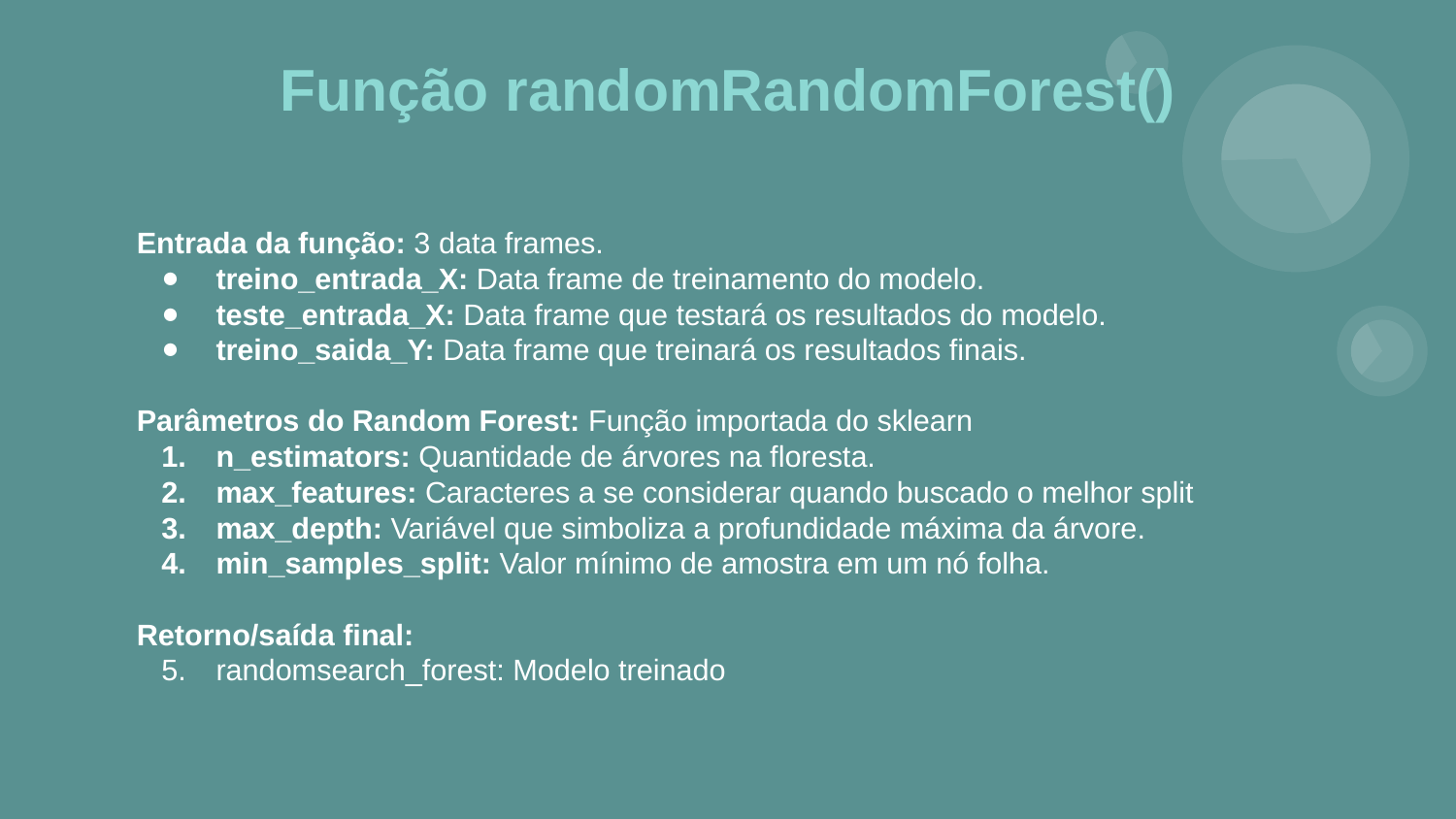

# Função randomRandomForest()
Entrada da função: 3 data frames.
treino_entrada_X: Data frame de treinamento do modelo.
teste_entrada_X: Data frame que testará os resultados do modelo.
treino_saida_Y: Data frame que treinará os resultados finais.

Parâmetros do Random Forest: Função importada do sklearn
n_estimators: Quantidade de árvores na floresta.
max_features: Caracteres a se considerar quando buscado o melhor split
max_depth: Variável que simboliza a profundidade máxima da árvore.
min_samples_split: Valor mínimo de amostra em um nó folha.

Retorno/saída final:
randomsearch_forest: Modelo treinado